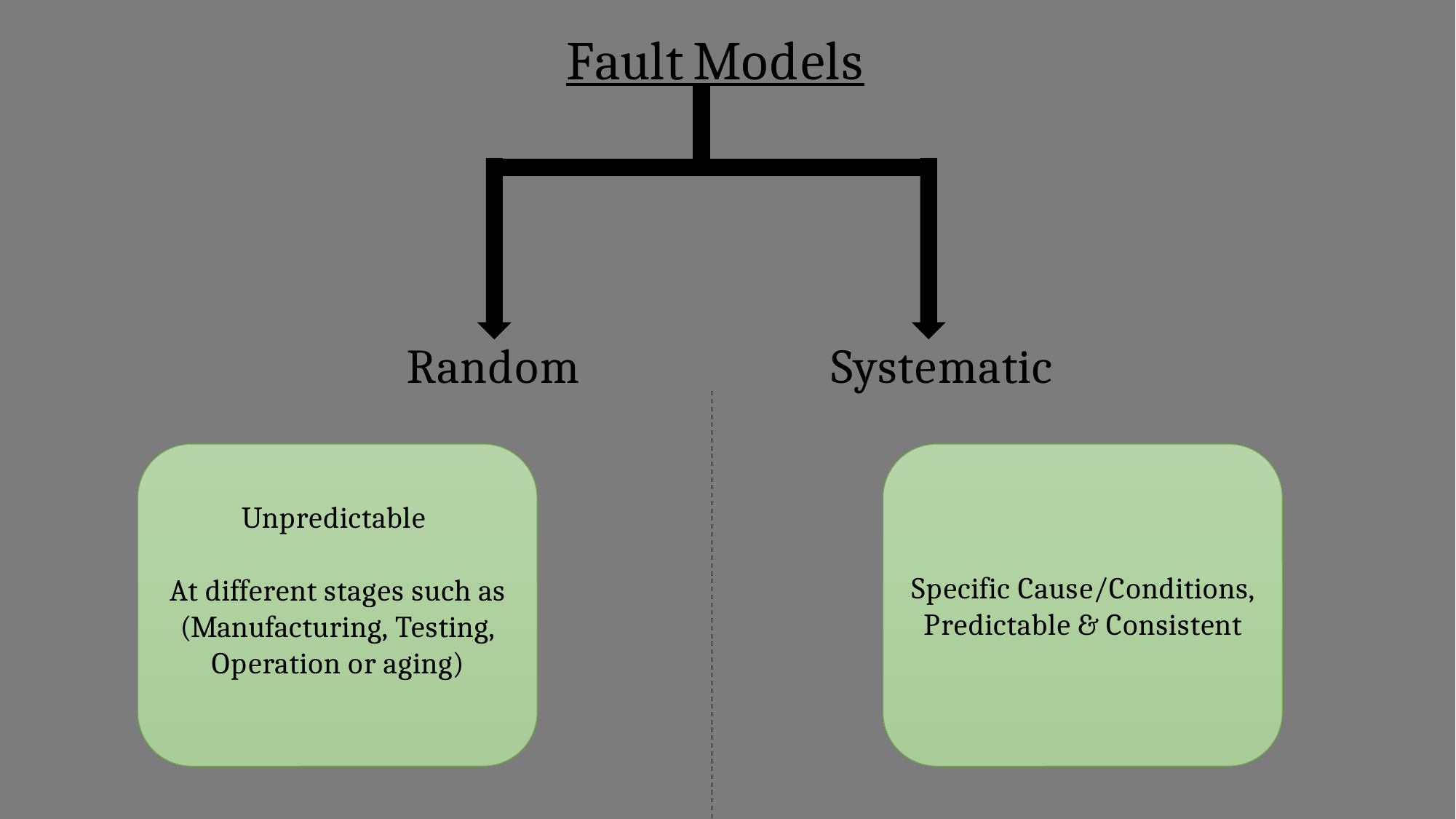

Fault Models

Random
Systematic

Unpredictable

At different stages such as (Manufacturing, Testing, Operation or aging)

Specific Cause/Conditions, Predictable & Consistent